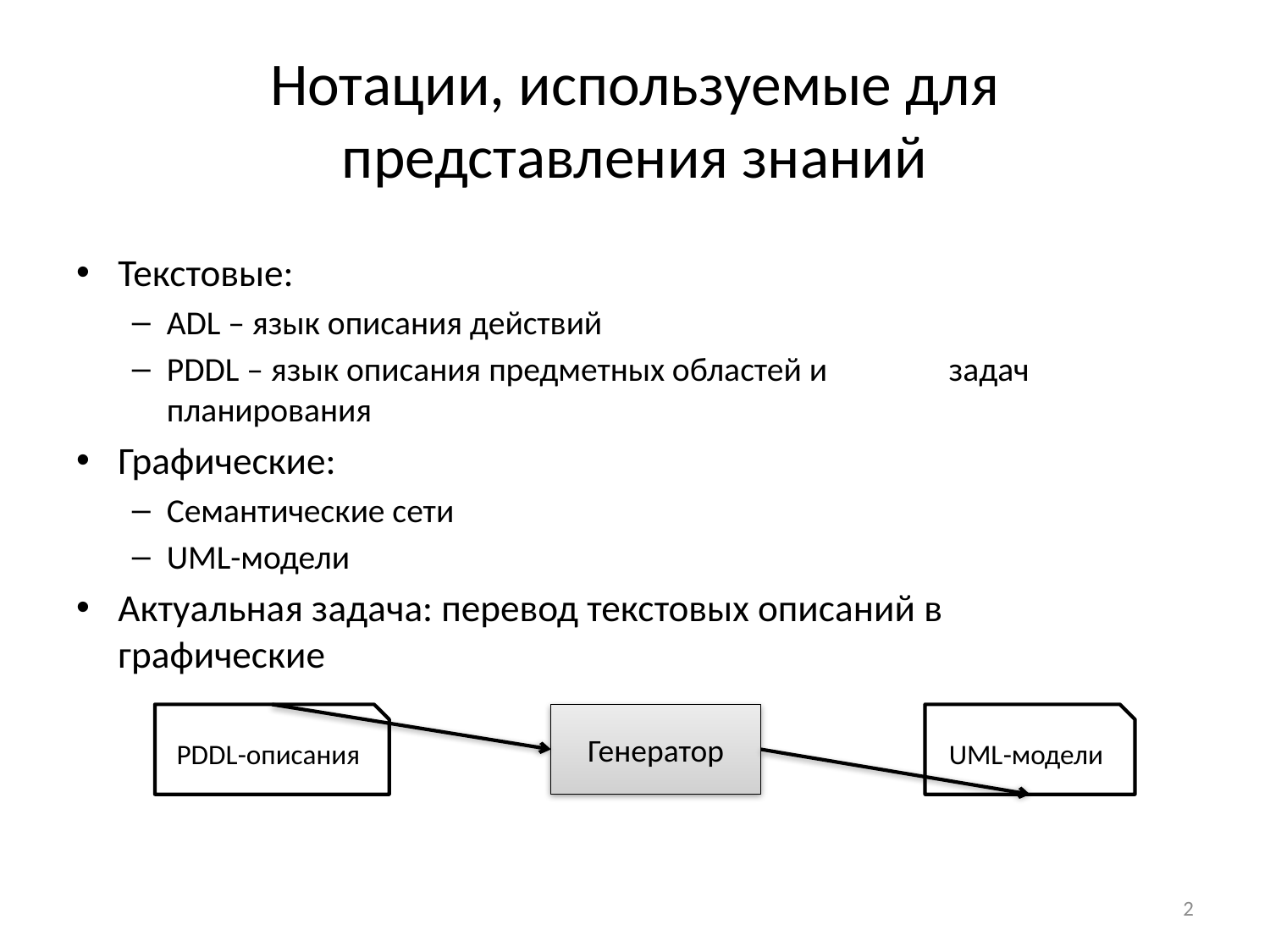

# Нотации, используемые для представления знаний
Текстовые:
ADL – язык описания действий
PDDL – язык описания предметных областей и 	            задач планирования
Графические:
Семантические сети
UML-модели
Актуальная задача: перевод текстовых описаний в графические
PDDL-описания
Генератор
UML-модели
2